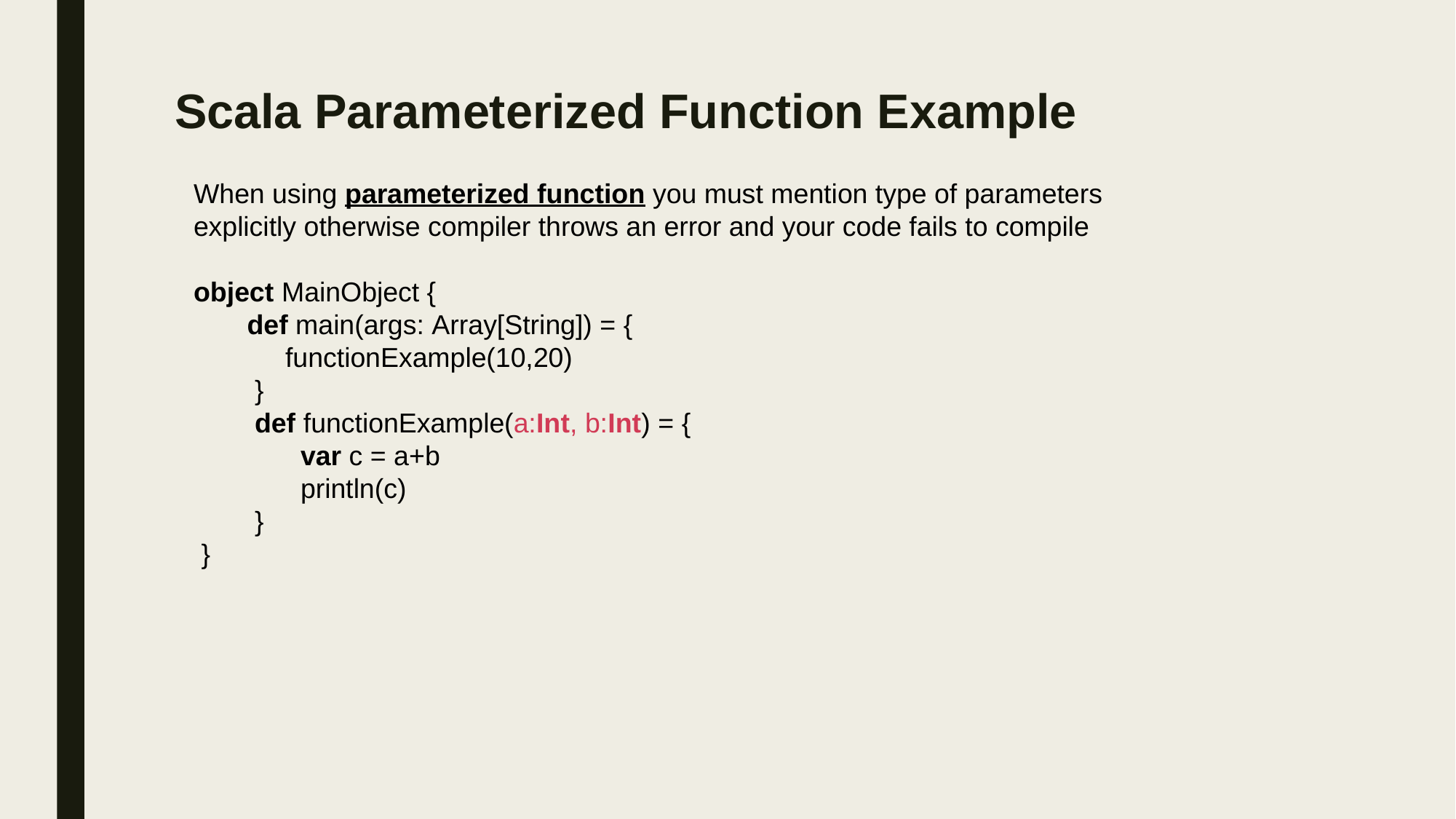

# Scala Parameterized Function Example
When using parameterized function you must mention type of parameters explicitly otherwise compiler throws an error and your code fails to compile

object MainObject {
       def main(args: Array[String]) = {
            functionExample(10,20)
        }
        def functionExample(a:Int, b:Int) = {
              var c = a+b
              println(c)
        }
 }